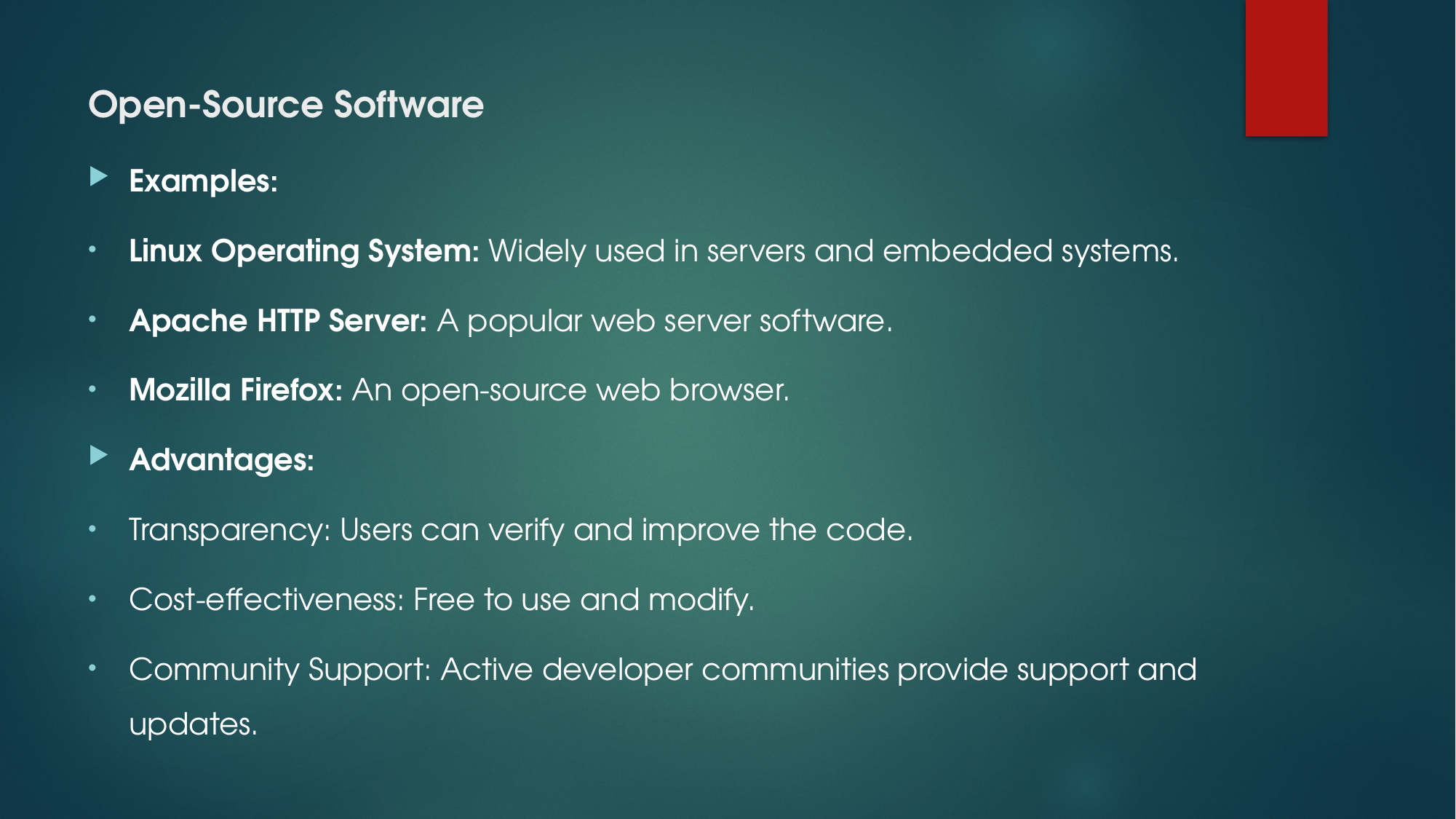

# Open-Source Software
Examples:
Linux Operating System: Widely used in servers and embedded systems.
Apache HTTP Server: A popular web server software.
Mozilla Firefox: An open-source web browser.
Advantages:
Transparency: Users can verify and improve the code.
Cost-effectiveness: Free to use and modify.
Community Support: Active developer communities provide support and updates.